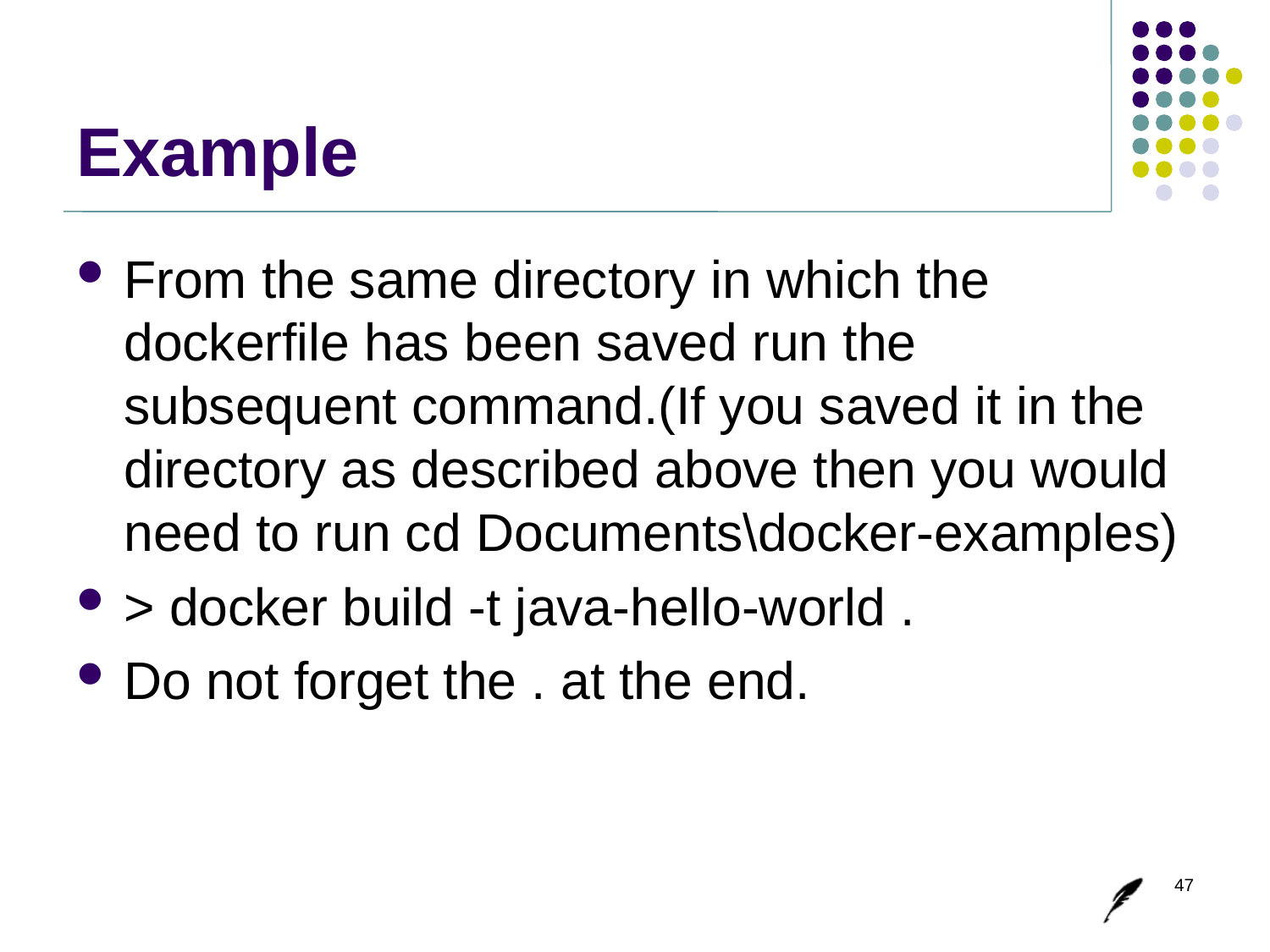

# Example
From the same directory in which the dockerfile has been saved run the subsequent command.(If you saved it in the directory as described above then you would need to run cd Documents\docker-examples)
> docker build -t java-hello-world .
Do not forget the . at the end.
47